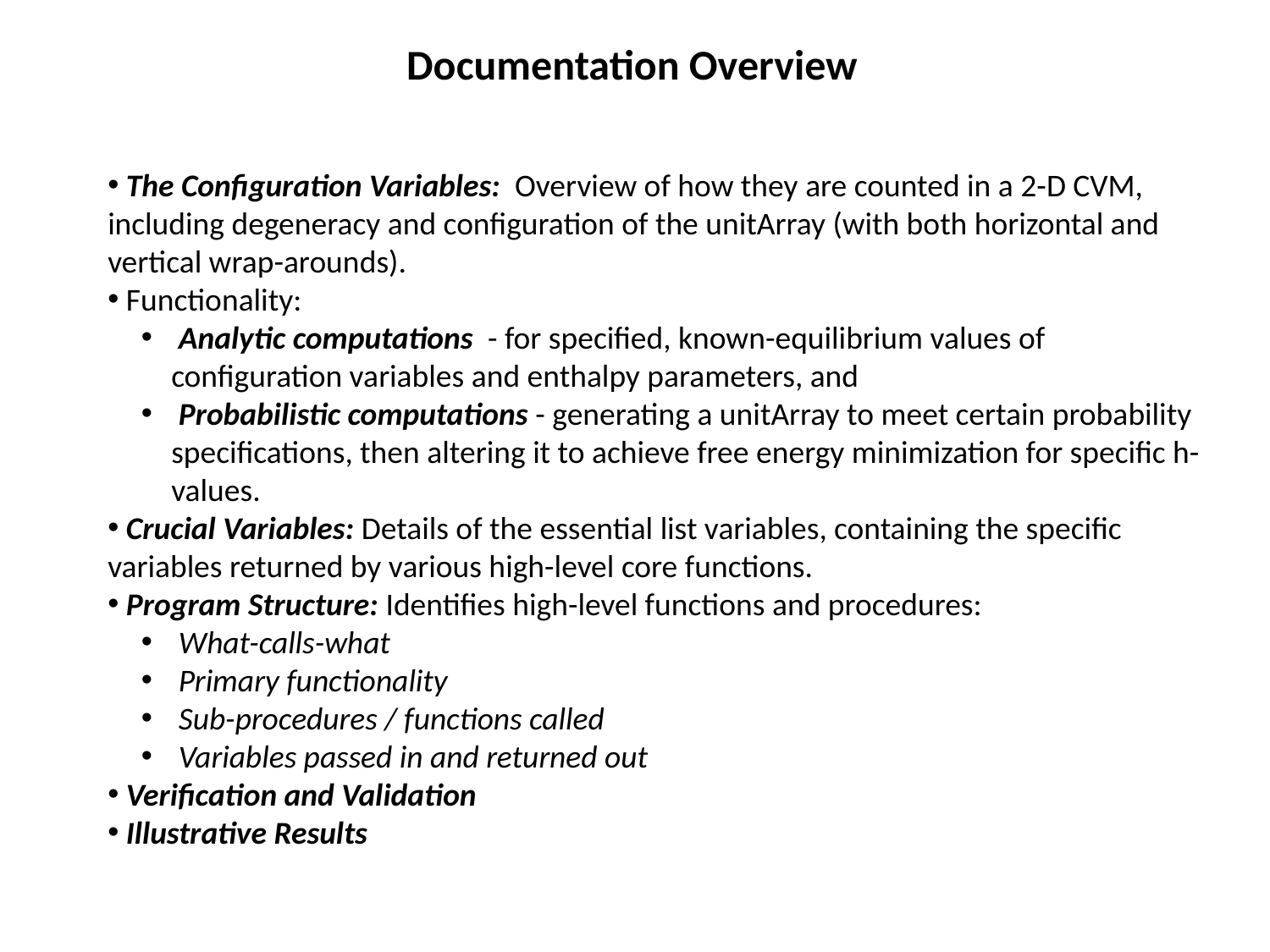

Documentation Overview
 The Configuration Variables:  Overview of how they are counted in a 2-D CVM, including degeneracy and configuration of the unitArray (with both horizontal and vertical wrap-arounds).
 Functionality:
 Analytic computations  - for specified, known-equilibrium values of configuration variables and enthalpy parameters, and
 Probabilistic computations - generating a unitArray to meet certain probability specifications, then altering it to achieve free energy minimization for specific h-values.
 Crucial Variables: Details of the essential list variables, containing the specific variables returned by various high-level core functions.
 Program Structure: Identifies high-level functions and procedures:
 What-calls-what
 Primary functionality
 Sub-procedures / functions called
 Variables passed in and returned out
 Verification and Validation
 Illustrative Results